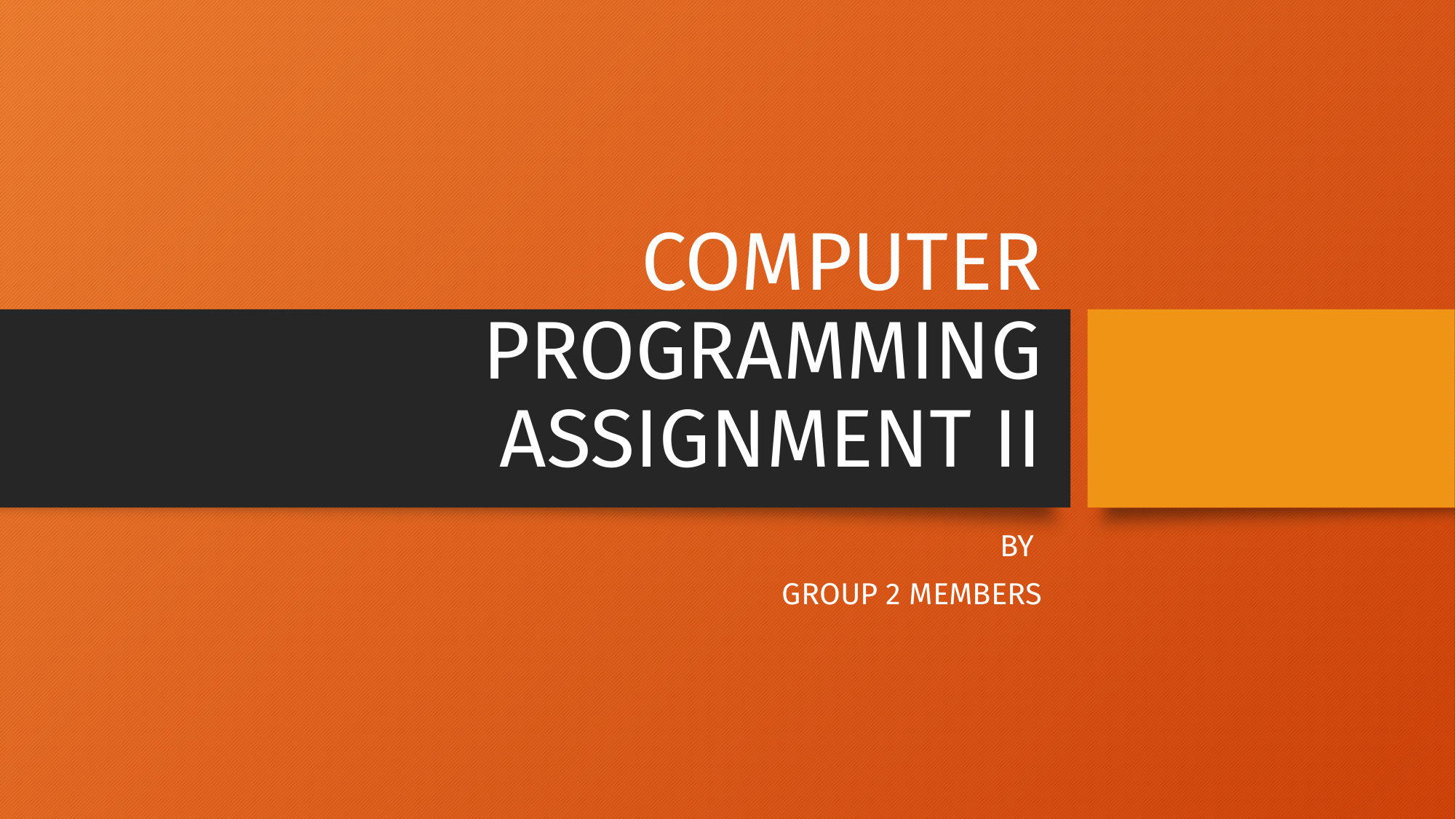

# COMPUTER PROGRAMMING ASSIGNMENT II
BY
GROUP 2 MEMBERS